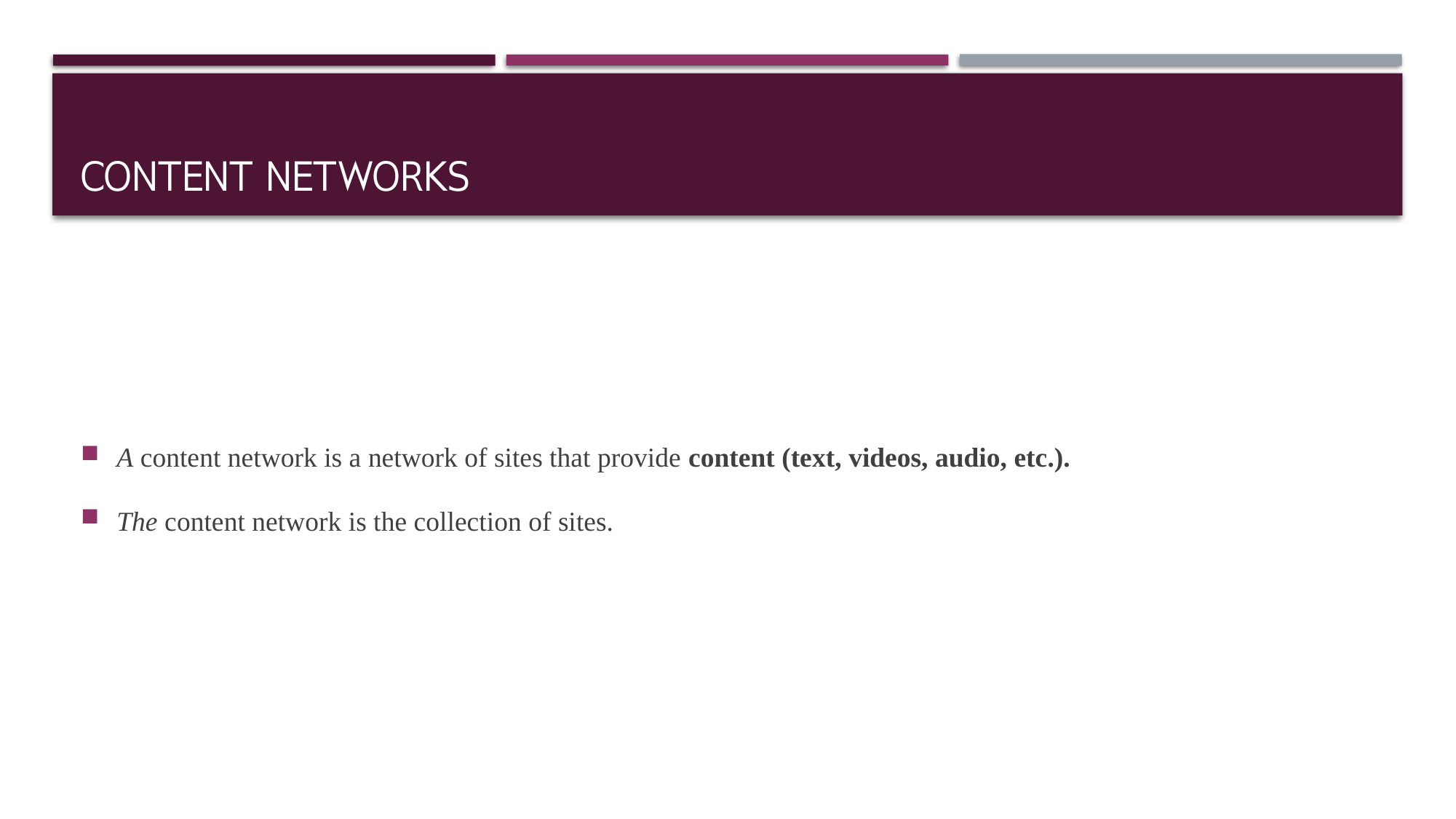

# Content networks
A content network is a network of sites that provide content (text, videos, audio, etc.).
The content network is the collection of sites.